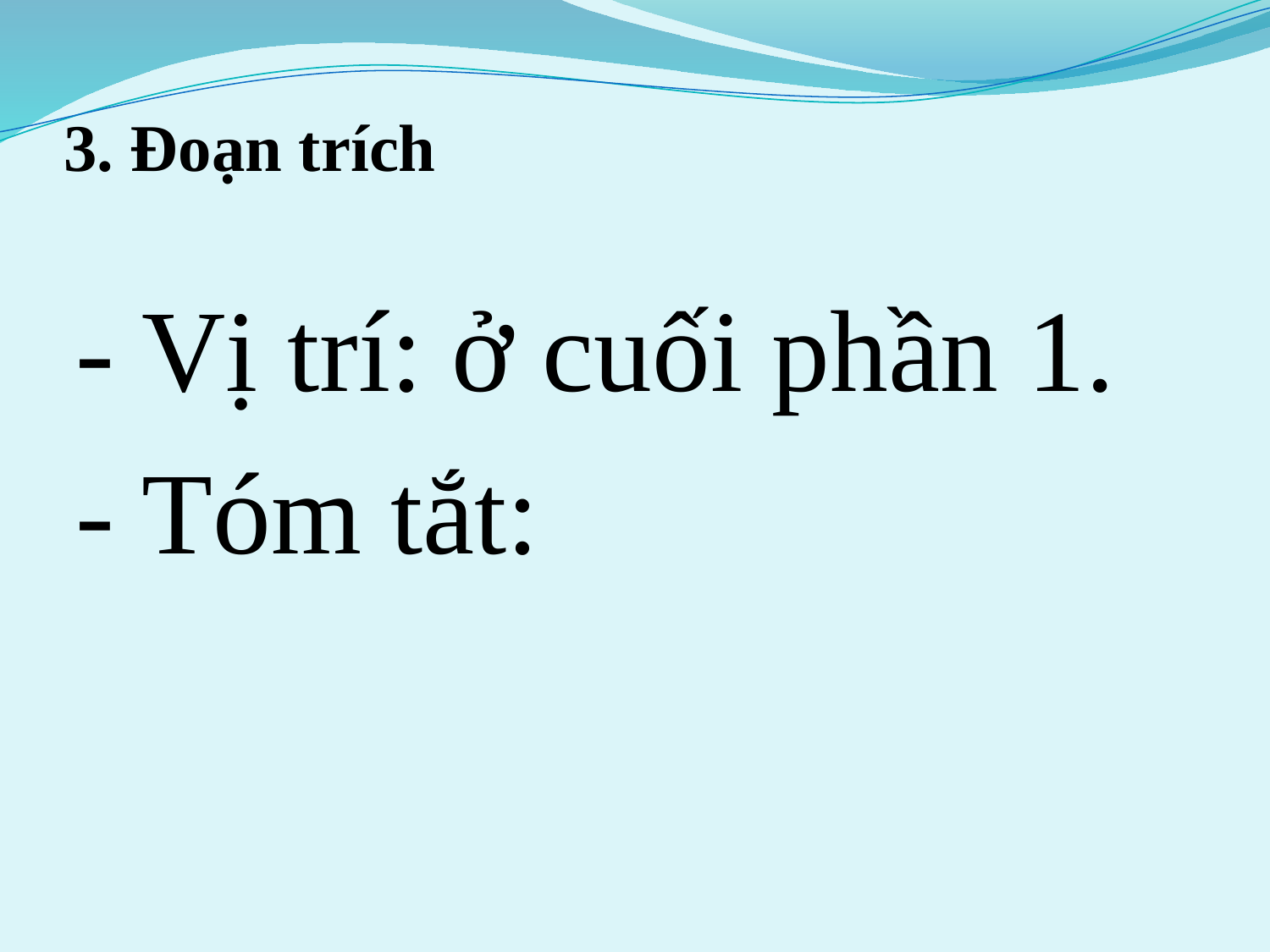

# 3. Đoạn trích
- Vị trí: ở cuối phần 1.
- Tóm tắt: